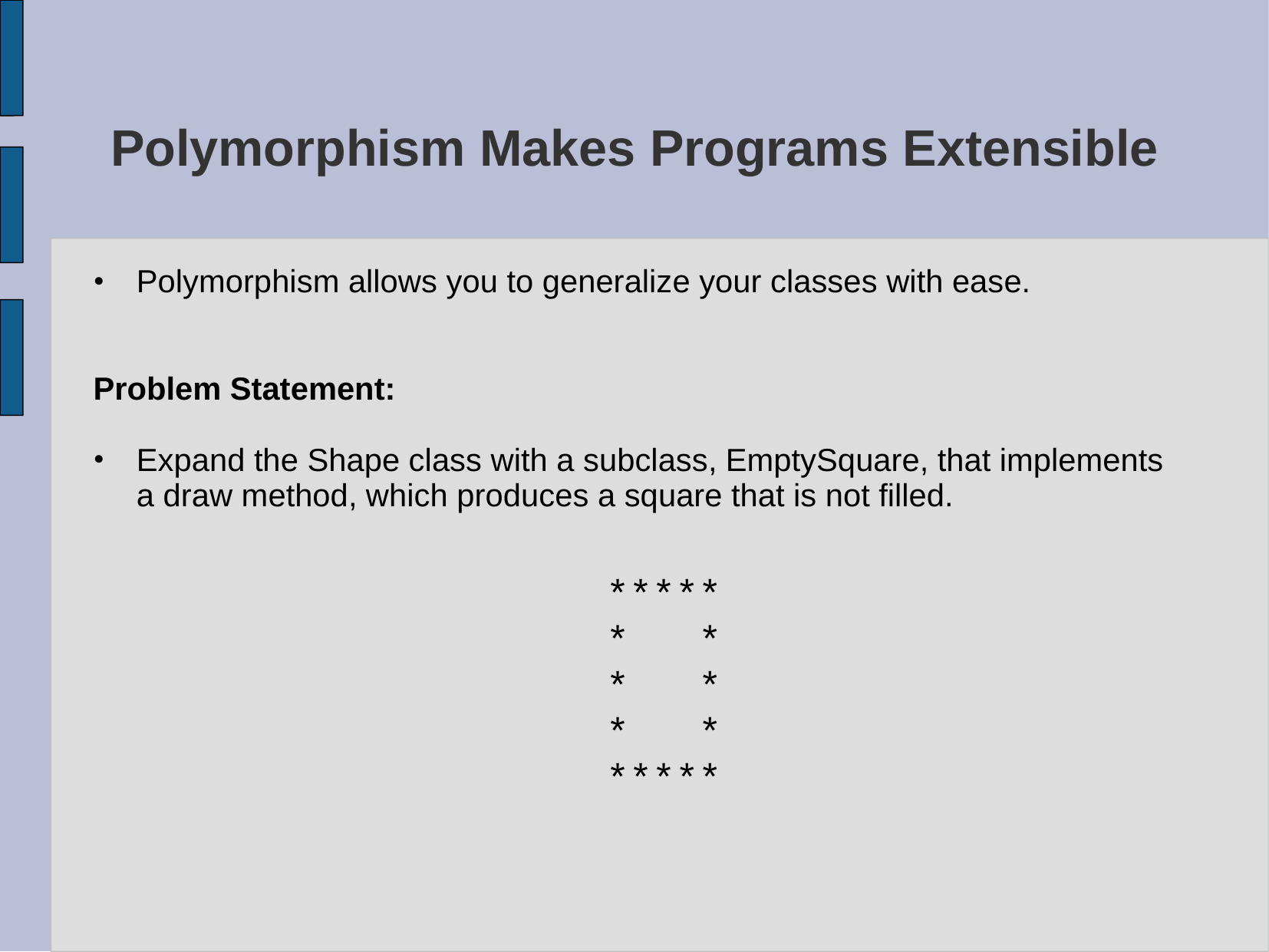

# Polymorphism Makes Programs Extensible
Polymorphism allows you to generalize your classes with ease.

Problem Statement:

Expand the Shape class with a subclass, EmptySquare, that implements a draw method, which produces a square that is not filled.

*****
*   *
*   *
*   *
*****